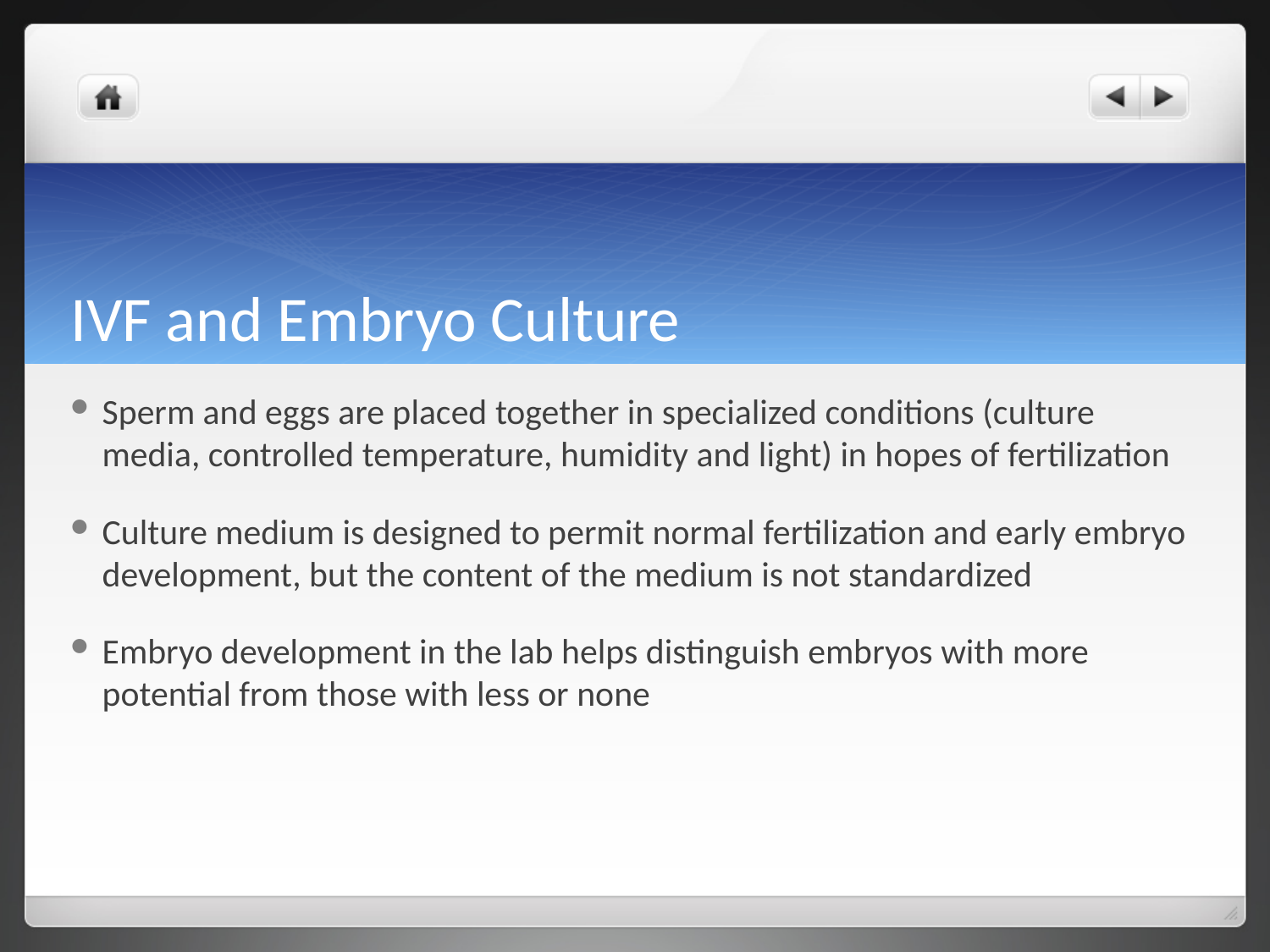

# IVF and Embryo Culture
Sperm and eggs are placed together in specialized conditions (culture media, controlled temperature, humidity and light) in hopes of fertilization
Culture medium is designed to permit normal fertilization and early embryo development, but the content of the medium is not standardized
Embryo development in the lab helps distinguish embryos with more potential from those with less or none